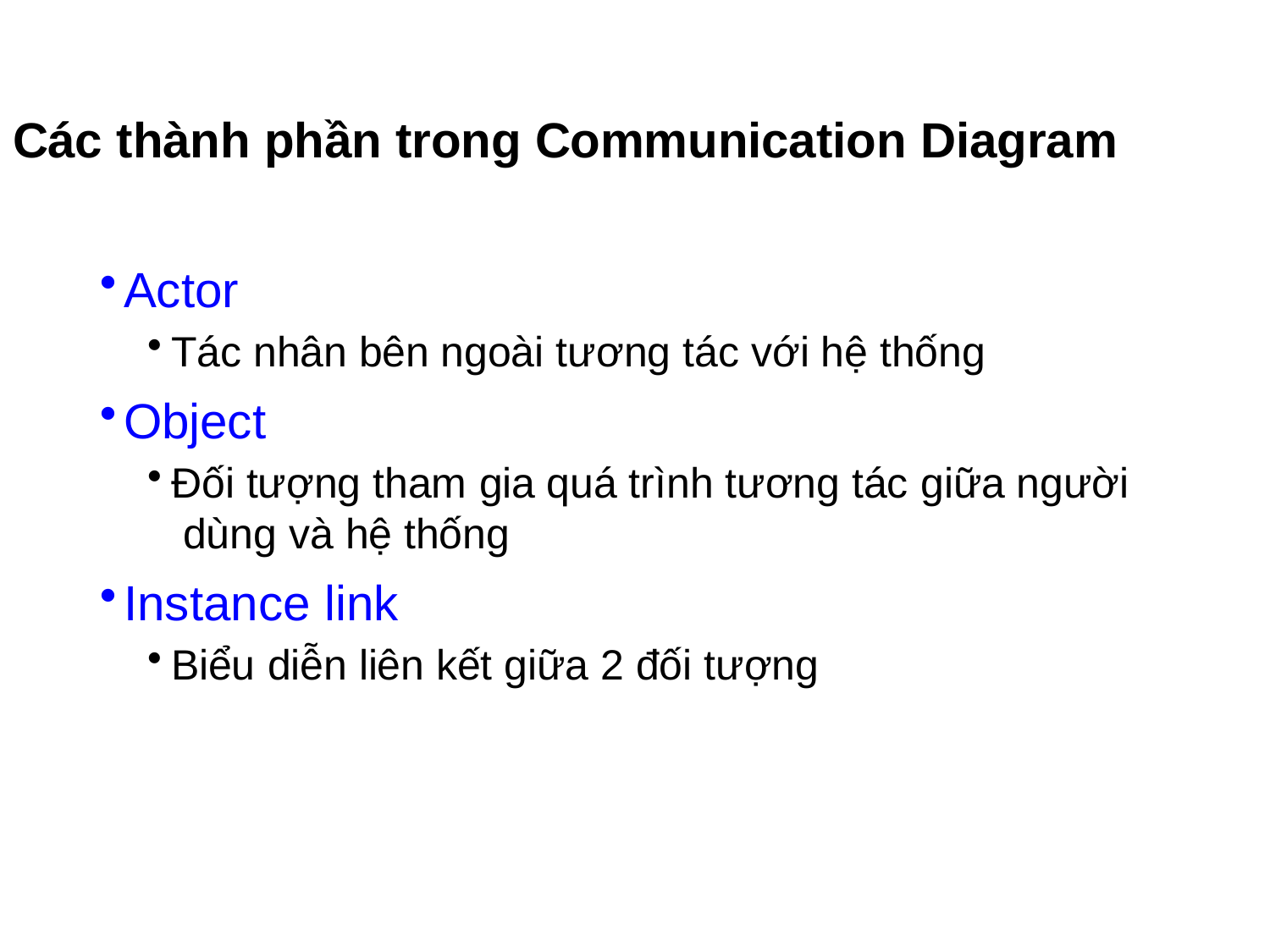

# Các thành phần trong Communication Diagram
Actor
Tác nhân bên ngoài tương tác với hệ thống
Object
Đối tượng tham gia quá trình tương tác giữa người  dùng và hệ thống
Instance link
Biểu diễn liên kết giữa 2 đối tượng